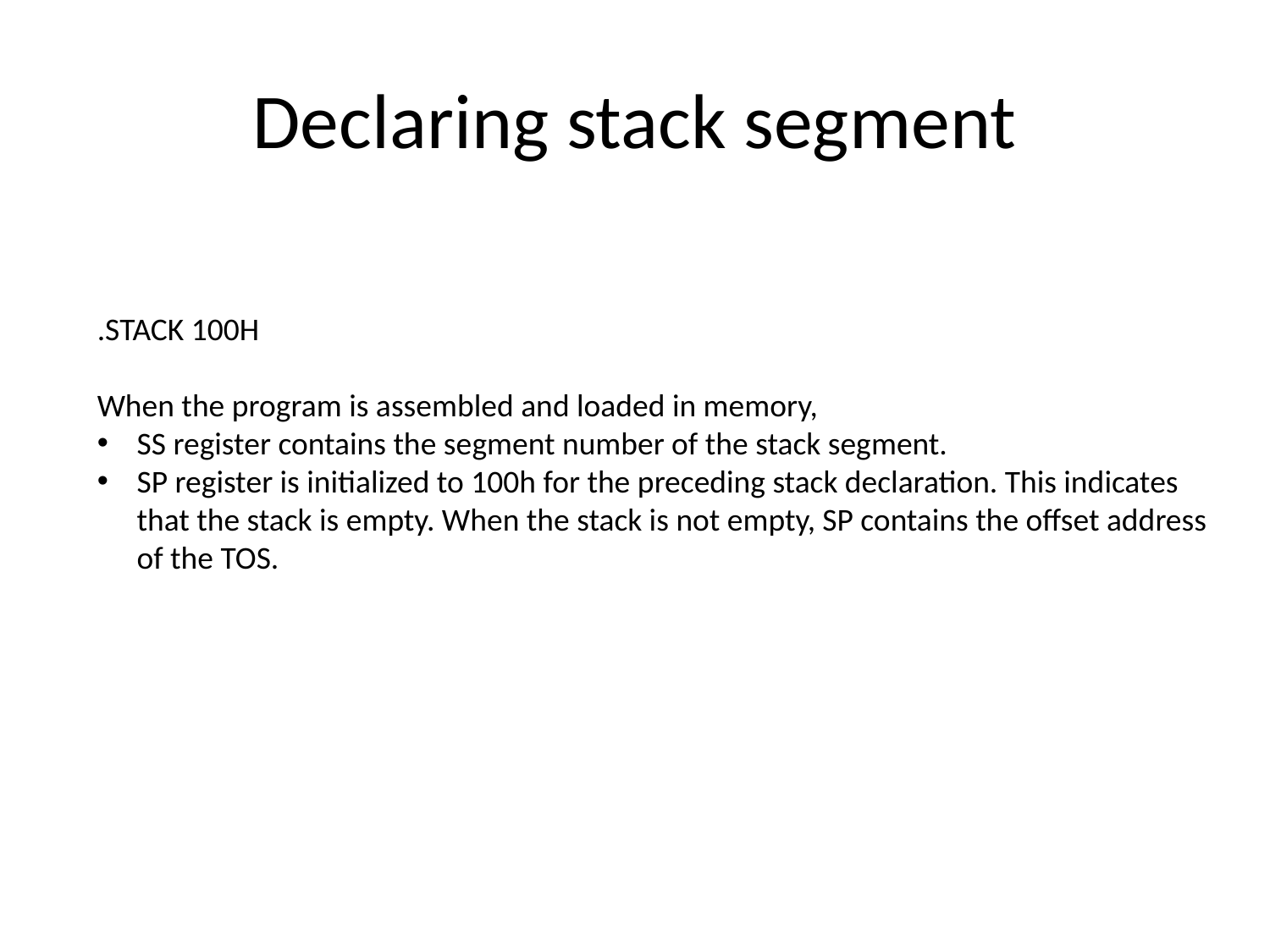

# Declaring stack segment

.STACK 100H

When the program is assembled and loaded in memory,
SS register contains the segment number of the stack segment.
SP register is initialized to 100h for the preceding stack declaration. This indicates that the stack is empty. When the stack is not empty, SP contains the offset address of the TOS.